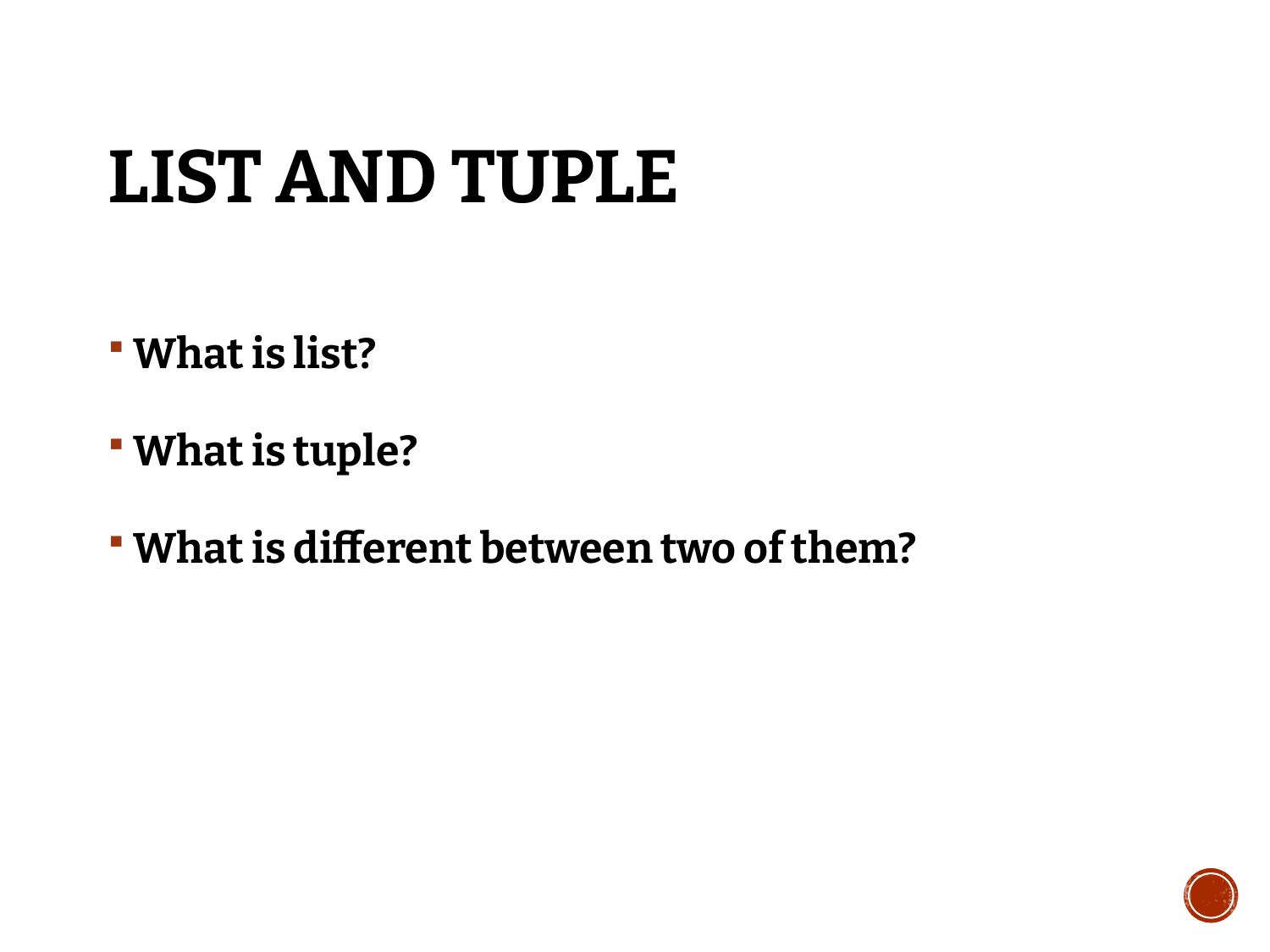

# List and tuple
What is list?
What is tuple?
What is different between two of them?